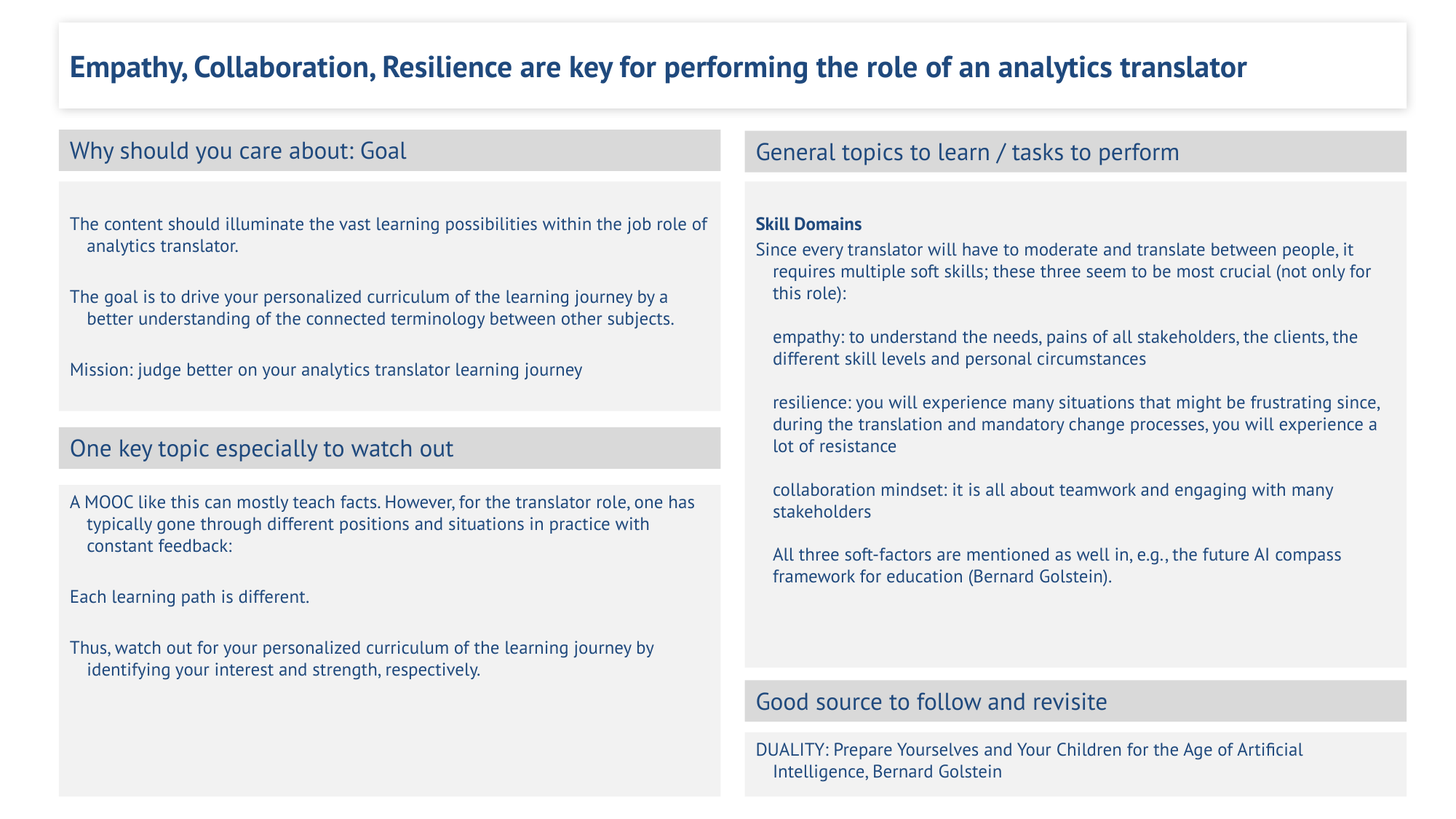

# Empathy, Collaboration, Resilience are key for performing the role of an analytics translator
Why should you care about: Goal
General topics to learn / tasks to perform

The content should illuminate the vast learning possibilities within the job role of analytics translator.

The goal is to drive your personalized curriculum of the learning journey by a better understanding of the connected terminology between other subjects.

Mission: judge better on your analytics translator learning journey

Skill Domains
Since every translator will have to moderate and translate between people, it requires multiple soft skills; these three seem to be most crucial (not only for this role):
empathy: to understand the needs, pains of all stakeholders, the clients, the different skill levels and personal circumstances
resilience: you will experience many situations that might be frustrating since, during the translation and mandatory change processes, you will experience a lot of resistance
collaboration mindset: it is all about teamwork and engaging with many stakeholders
All three soft-factors are mentioned as well in, e.g., the future AI compass framework for education (Bernard Golstein).
One key topic especially to watch out
A MOOC like this can mostly teach facts. However, for the translator role, one has typically gone through different positions and situations in practice with constant feedback:

Each learning path is different.

Thus, watch out for your personalized curriculum of the learning journey by identifying your interest and strength, respectively.
Good source to follow and revisite
DUALITY: Prepare Yourselves and Your Children for the Age of Artificial Intelligence, Bernard Golstein